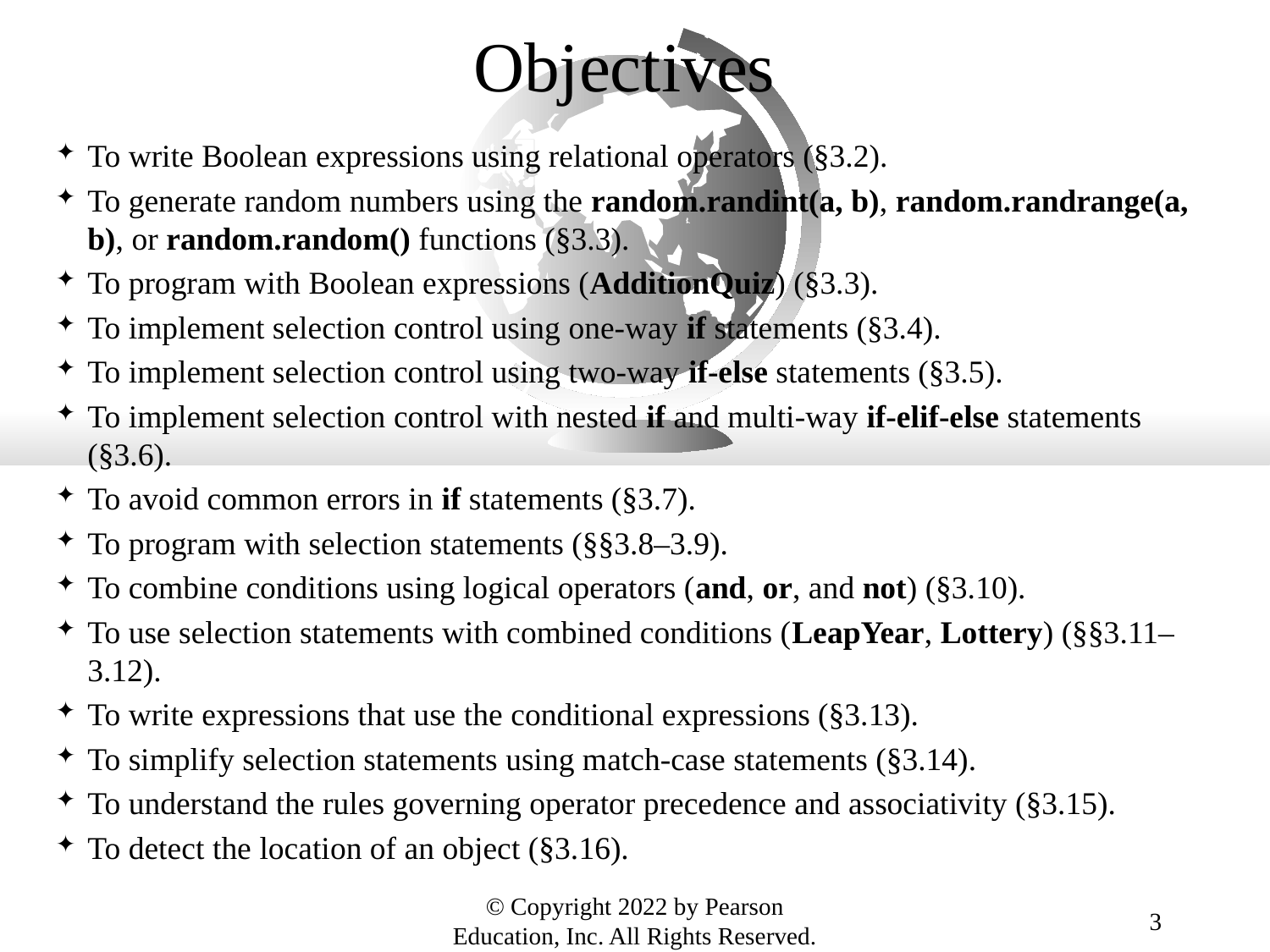

# Objectives
To write Boolean expressions using relational operators (§3.2).
To generate random numbers using the random.randint(a, b), random.randrange(a, b), or random.random() functions (§3.3).
To program with Boolean expressions (AdditionQuiz) (§3.3).
To implement selection control using one-way if statements (§3.4).
To implement selection control using two-way if-else statements (§3.5).
To implement selection control with nested if and multi-way if-elif-else statements (§3.6).
To avoid common errors in if statements (§3.7).
To program with selection statements (§§3.8–3.9).
To combine conditions using logical operators (and, or, and not) (§3.10).
To use selection statements with combined conditions (LeapYear, Lottery) (§§3.11–3.12).
To write expressions that use the conditional expressions (§3.13).
To simplify selection statements using match-case statements (§3.14).
To understand the rules governing operator precedence and associativity (§3.15).
To detect the location of an object (§3.16).
© Copyright 2022 by Pearson Education, Inc. All Rights Reserved.
3